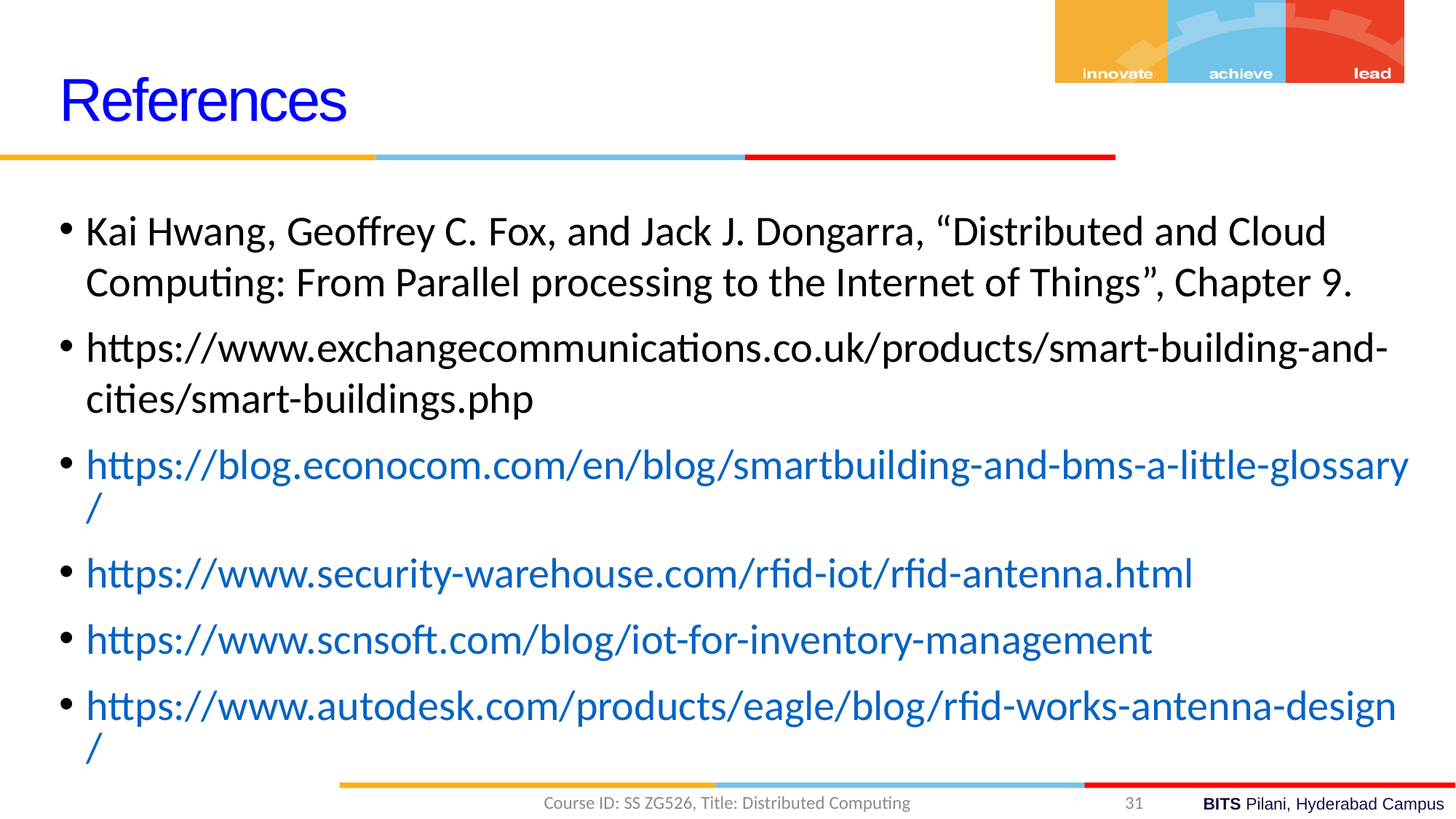

References
Kai Hwang, Geoffrey C. Fox, and Jack J. Dongarra, “Distributed and Cloud Computing: From Parallel processing to the Internet of Things”, Chapter 9.
https://www.exchangecommunications.co.uk/products/smart-building-and-cities/smart-buildings.php
https://blog.econocom.com/en/blog/smartbuilding-and-bms-a-little-glossary/
https://www.security-warehouse.com/rfid-iot/rfid-antenna.html
https://www.scnsoft.com/blog/iot-for-inventory-management
https://www.autodesk.com/products/eagle/blog/rfid-works-antenna-design/

Course ID: SS ZG526, Title: Distributed Computing
31